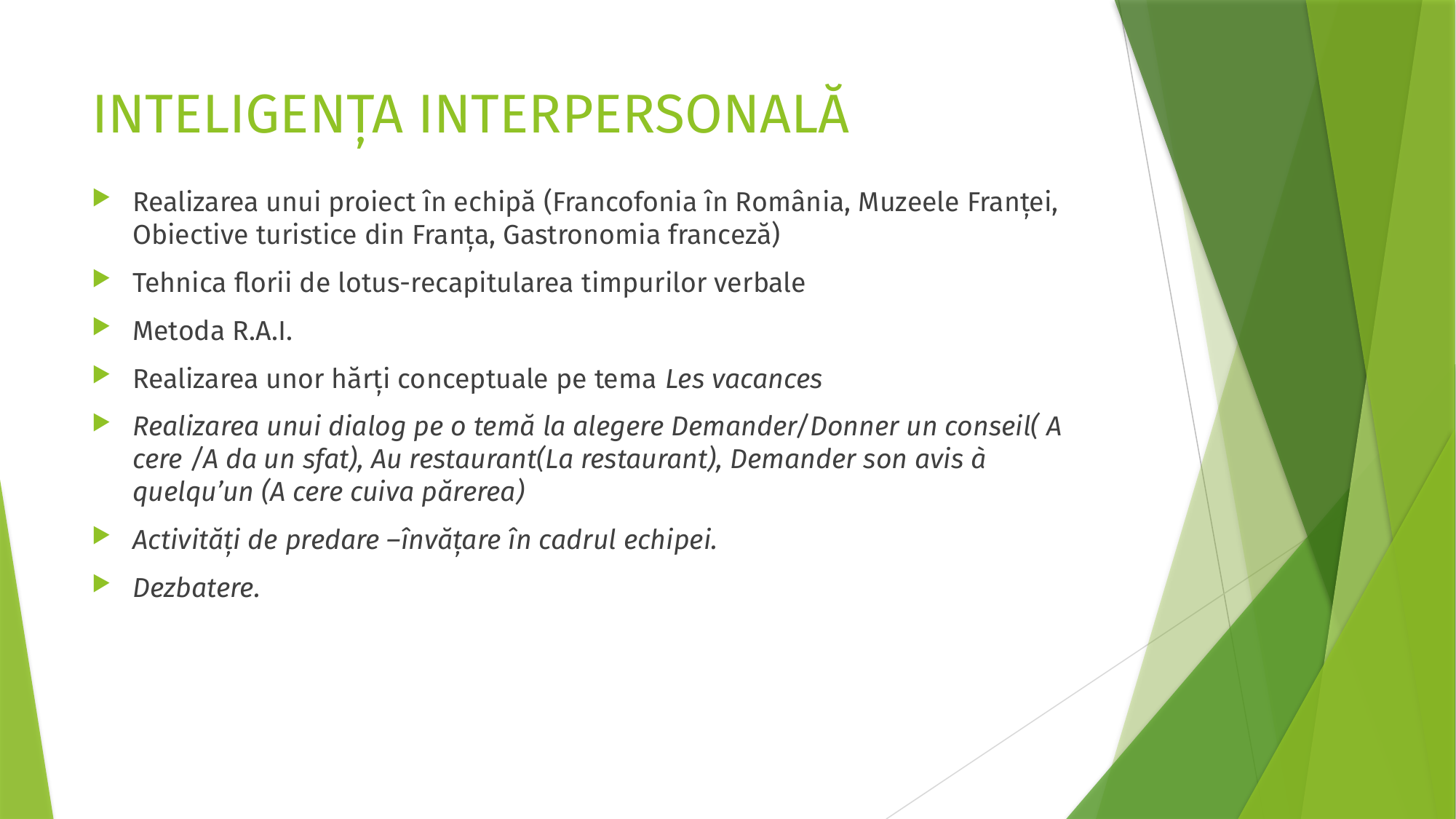

# INTELIGENȚA INTERPERSONALĂ
Realizarea unui proiect în echipă (Francofonia în România, Muzeele Franței, Obiective turistice din Franța, Gastronomia franceză)
Tehnica florii de lotus-recapitularea timpurilor verbale
Metoda R.A.I.
Realizarea unor hărți conceptuale pe tema Les vacances
Realizarea unui dialog pe o temă la alegere Demander/Donner un conseil( A cere /A da un sfat), Au restaurant(La restaurant), Demander son avis à quelqu’un (A cere cuiva părerea)
Activități de predare –învățare în cadrul echipei.
Dezbatere.